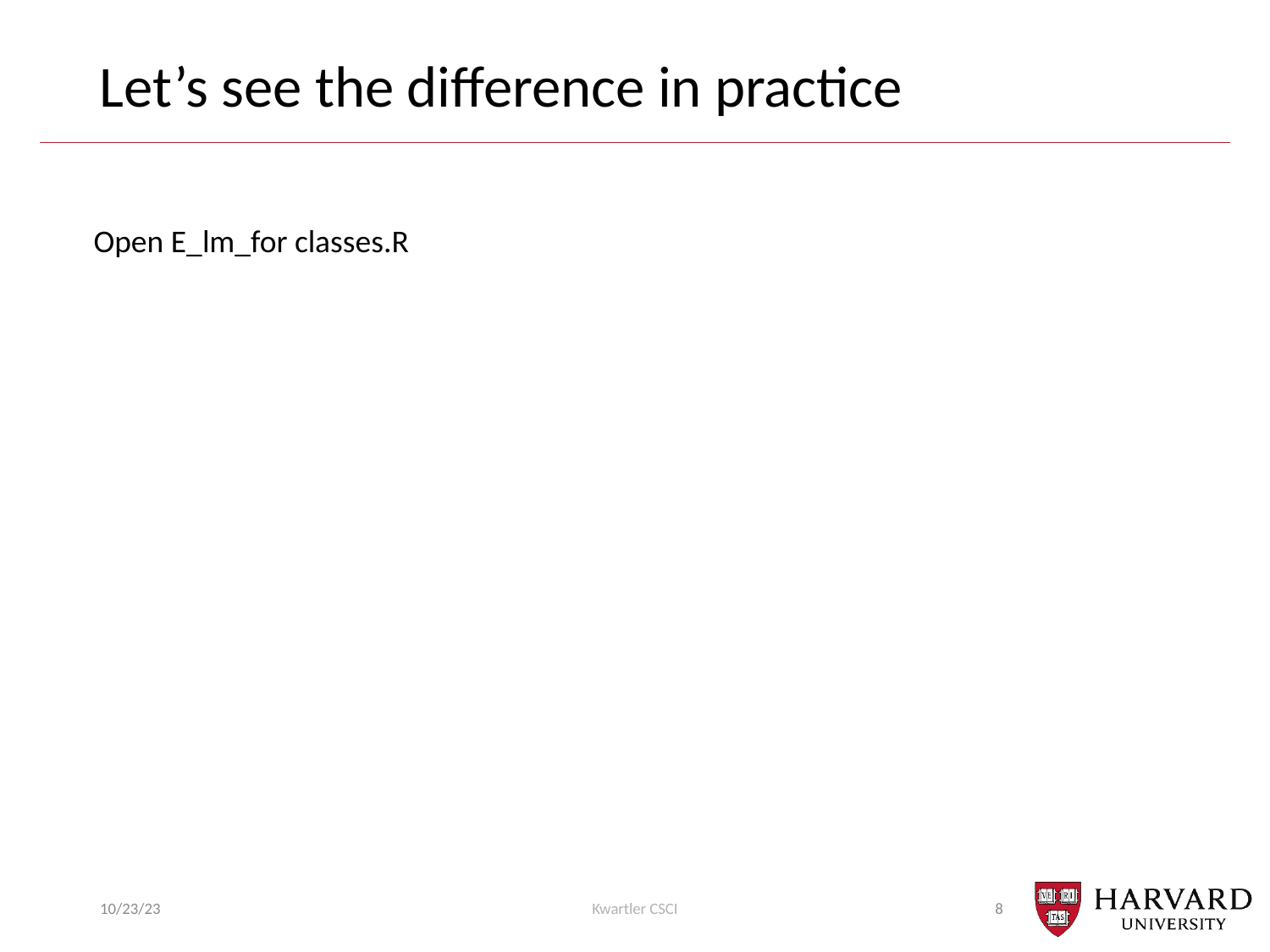

# Let’s see the difference in practice
﻿Open E_lm_for classes.R
10/23/23
Kwartler CSCI
8